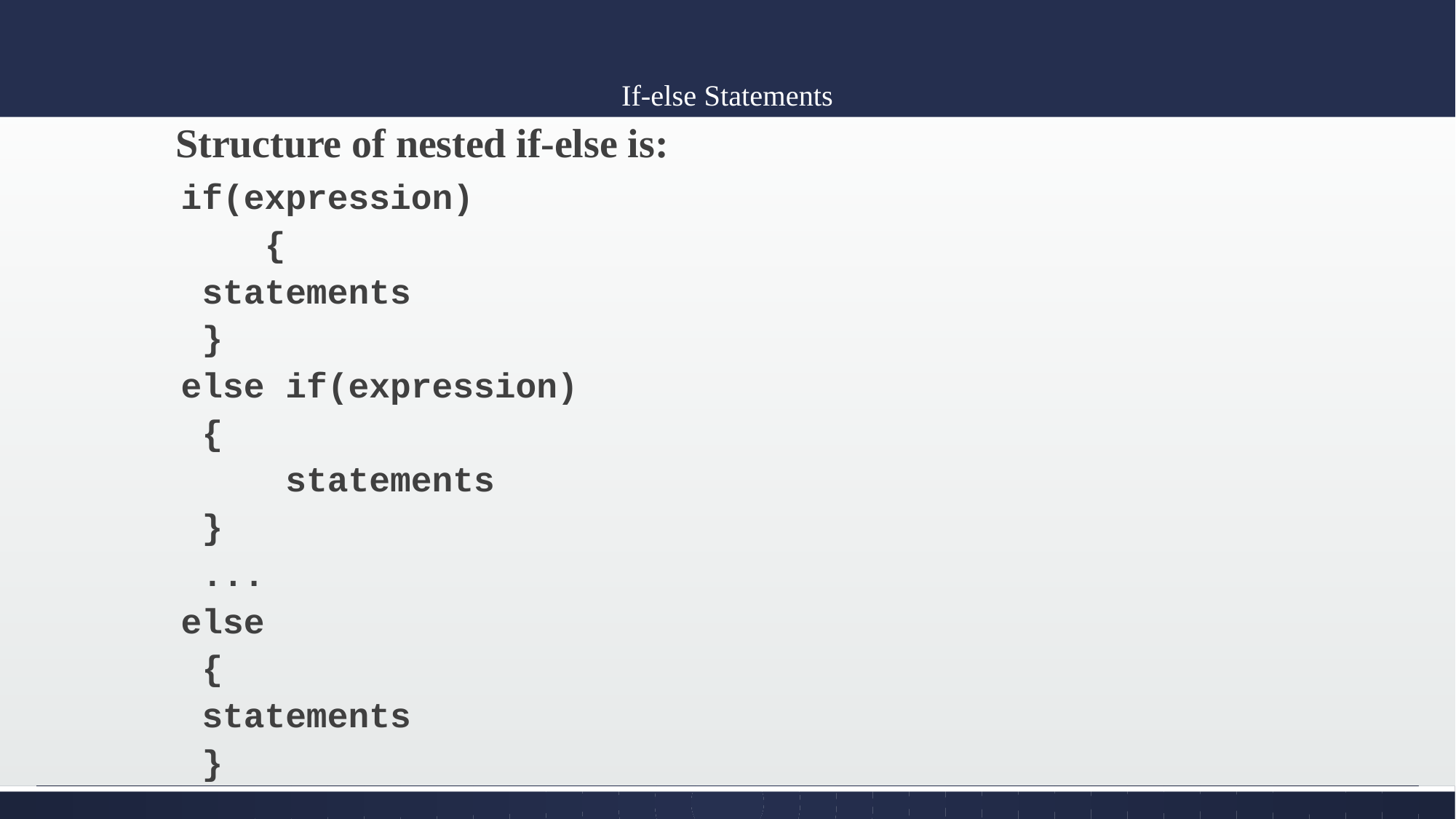

# If-else Statements
Structure of nested if-else is:
if(expression)
    {
		statements
		}
else if(expression)
		{
     statements
		}
		...
else
		{
		statements
		}